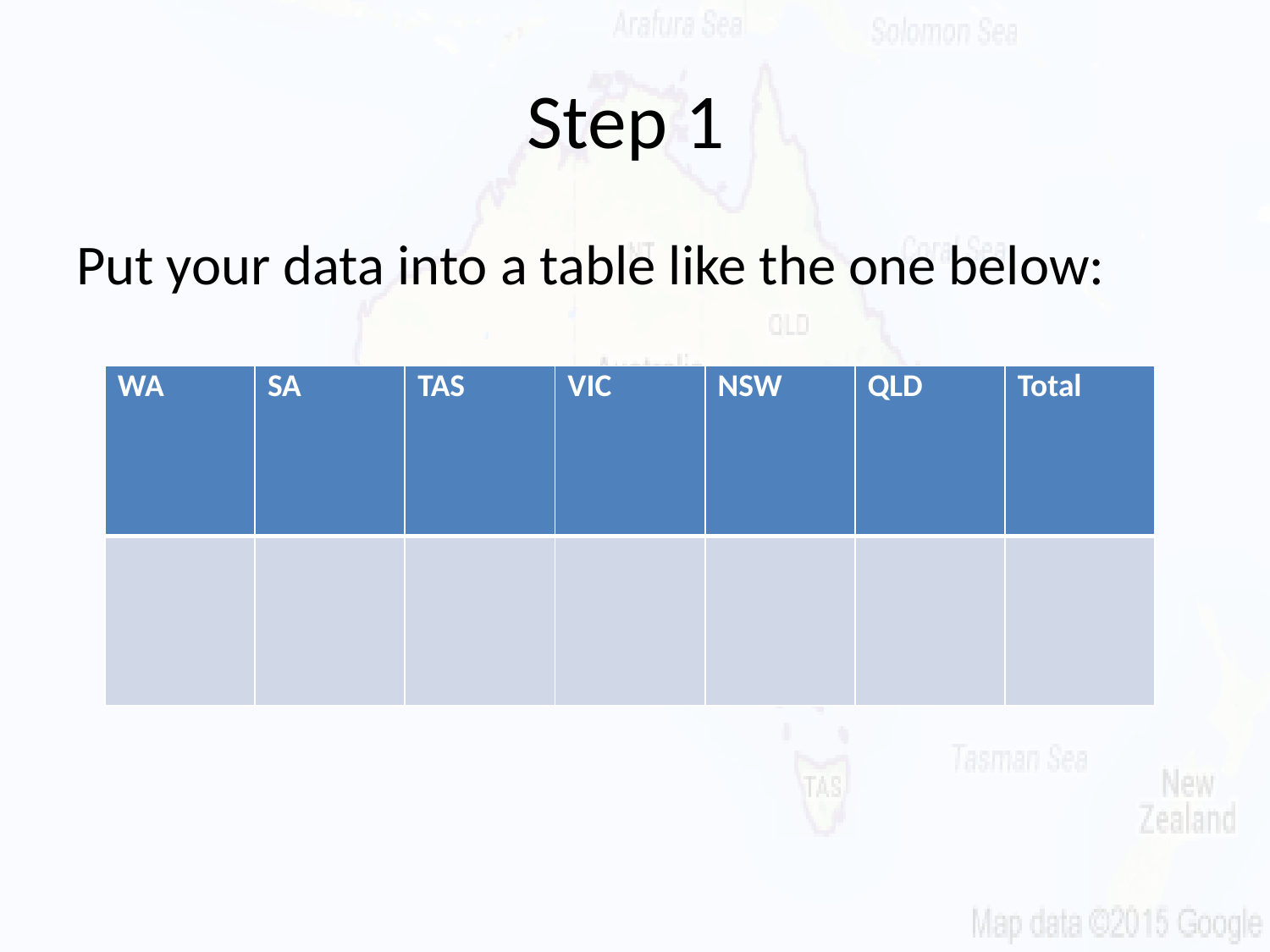

# Step 1
Put your data into a table like the one below:

| WA | SA | TAS | VIC | NSW | QLD | Total |
| --- | --- | --- | --- | --- | --- | --- |
|  |  |  |  |  |  |  |